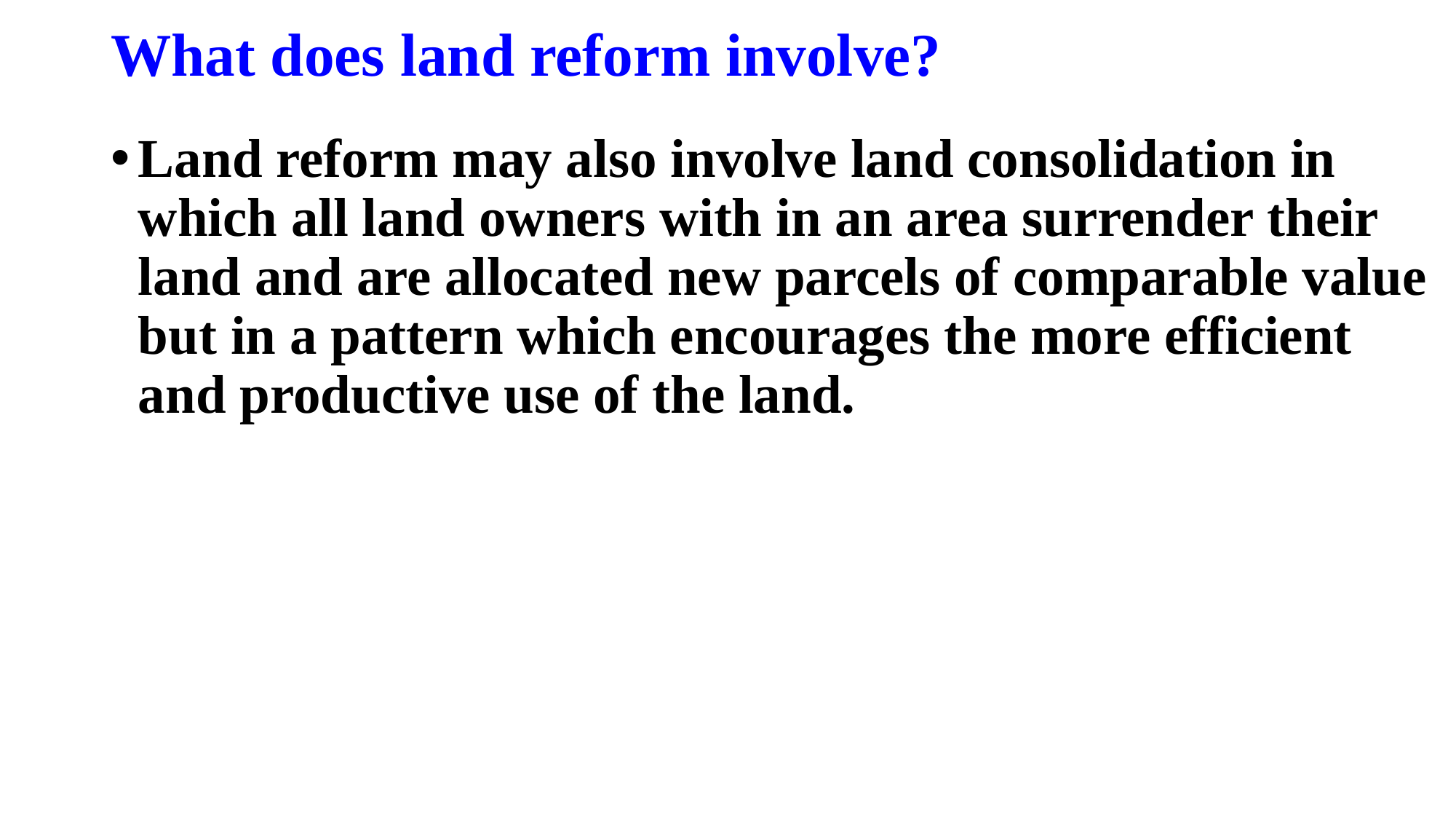

# What does land reform involve?
Land reform may also involve land consolidation in which all land owners with in an area surrender their land and are allocated new parcels of comparable value but in a pattern which encourages the more efficient and productive use of the land.